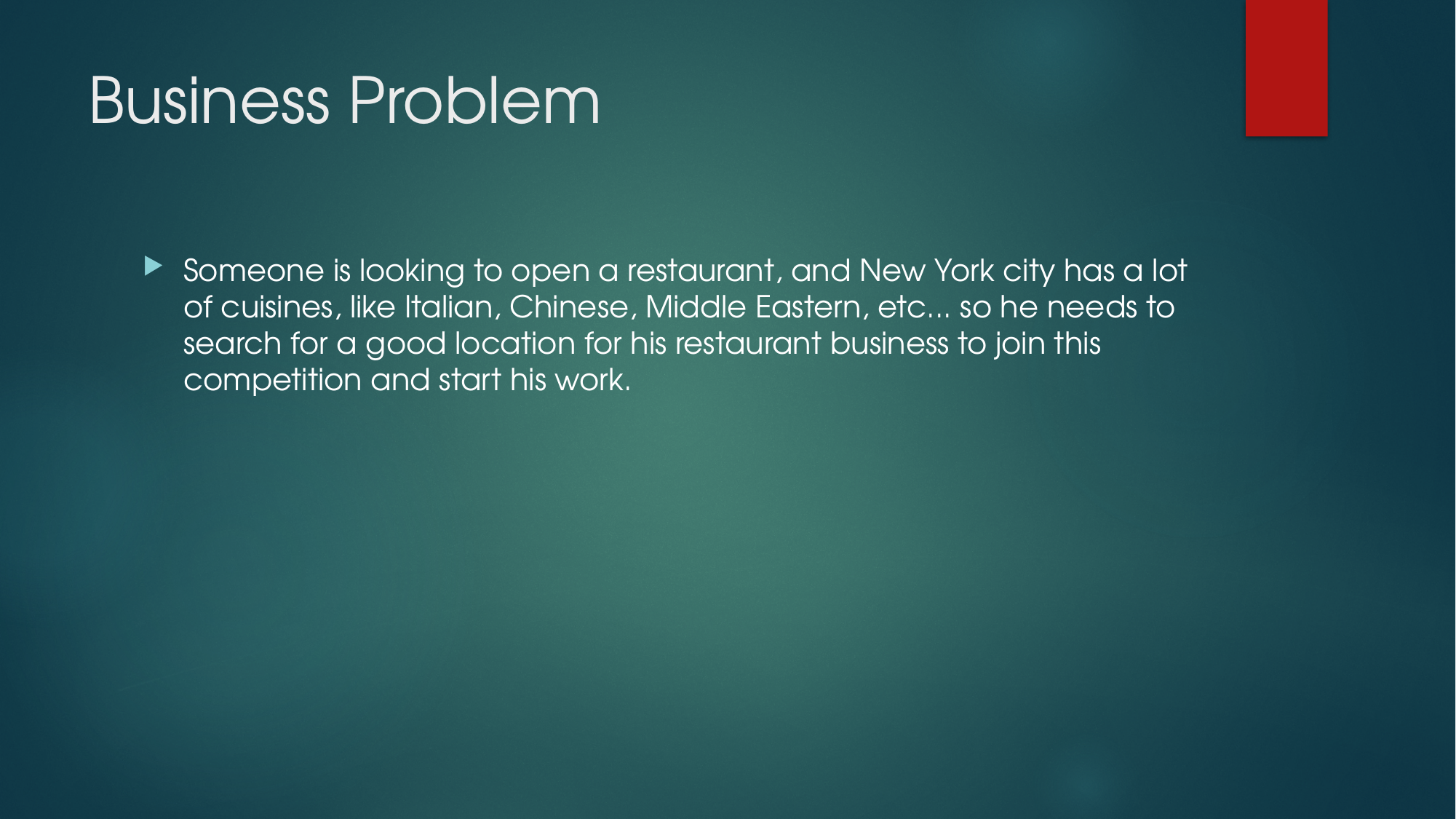

# Business Problem
Someone is looking to open a restaurant, and New York city has a lot of cuisines, like Italian, Chinese, Middle Eastern, etc... so he needs to search for a good location for his restaurant business to join this competition and start his work.